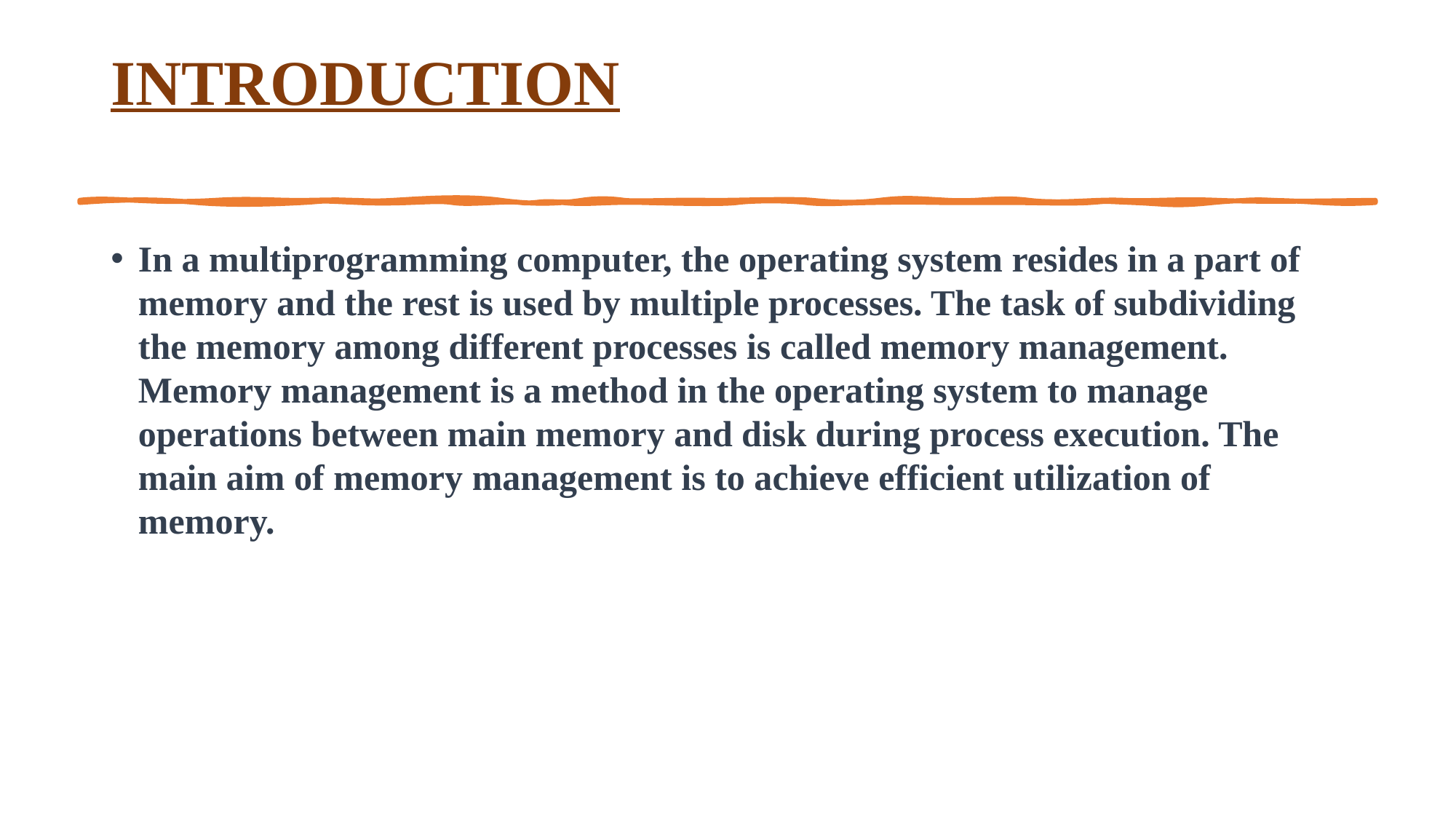

# INTRODUCTION

In a multiprogramming computer, the operating system resides in a part of memory and the rest is used by multiple processes. The task of subdividing the memory among different processes is called memory management. Memory management is a method in the operating system to manage operations between main memory and disk during process execution. The main aim of memory management is to achieve efficient utilization of memory.